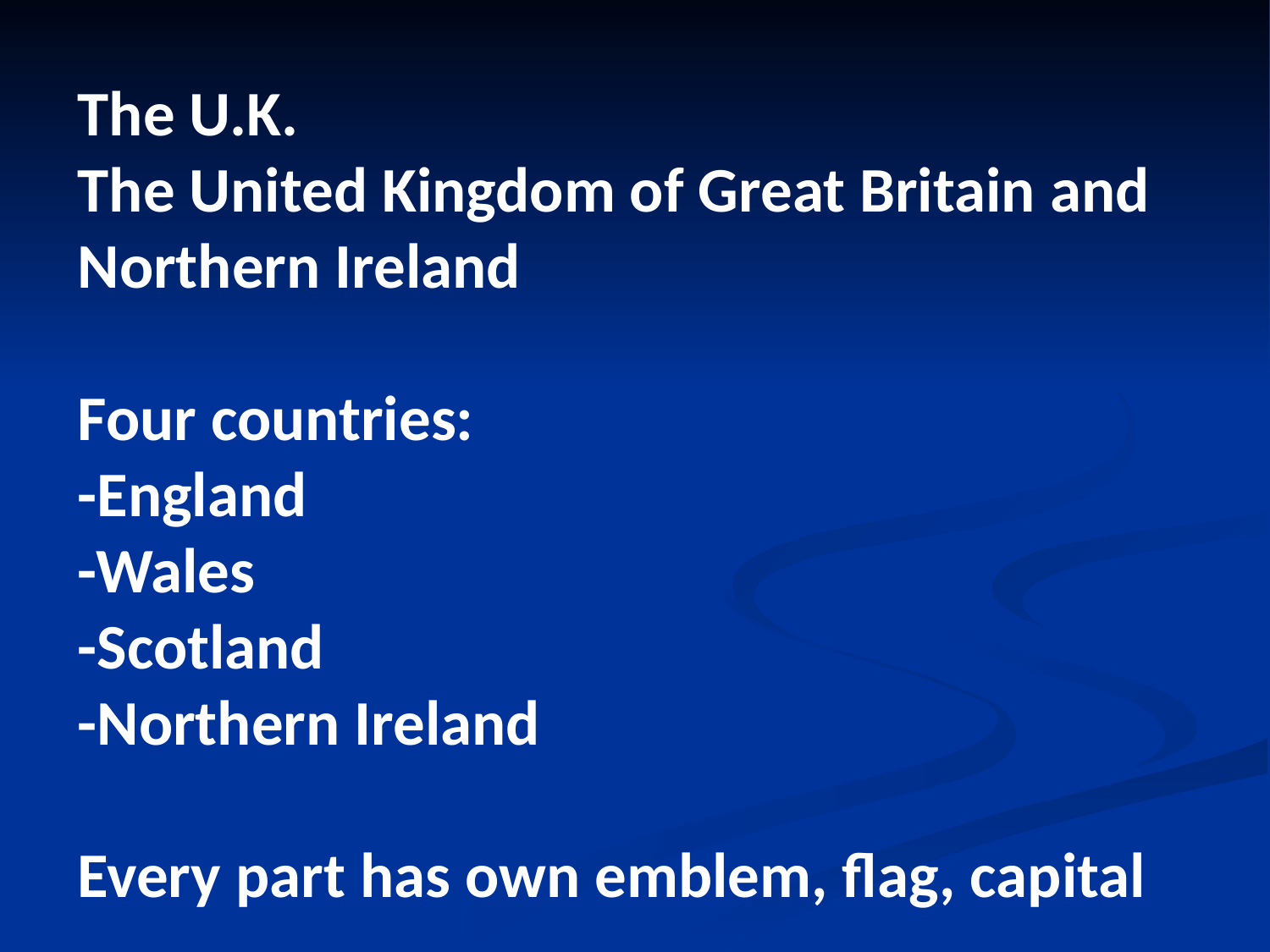

The U.K.
The United Kingdom of Great Britain and
Northern Ireland

Four countries:
-England
-Wales
-Scotland
-Northern Ireland

Every part has own emblem, flag, capital